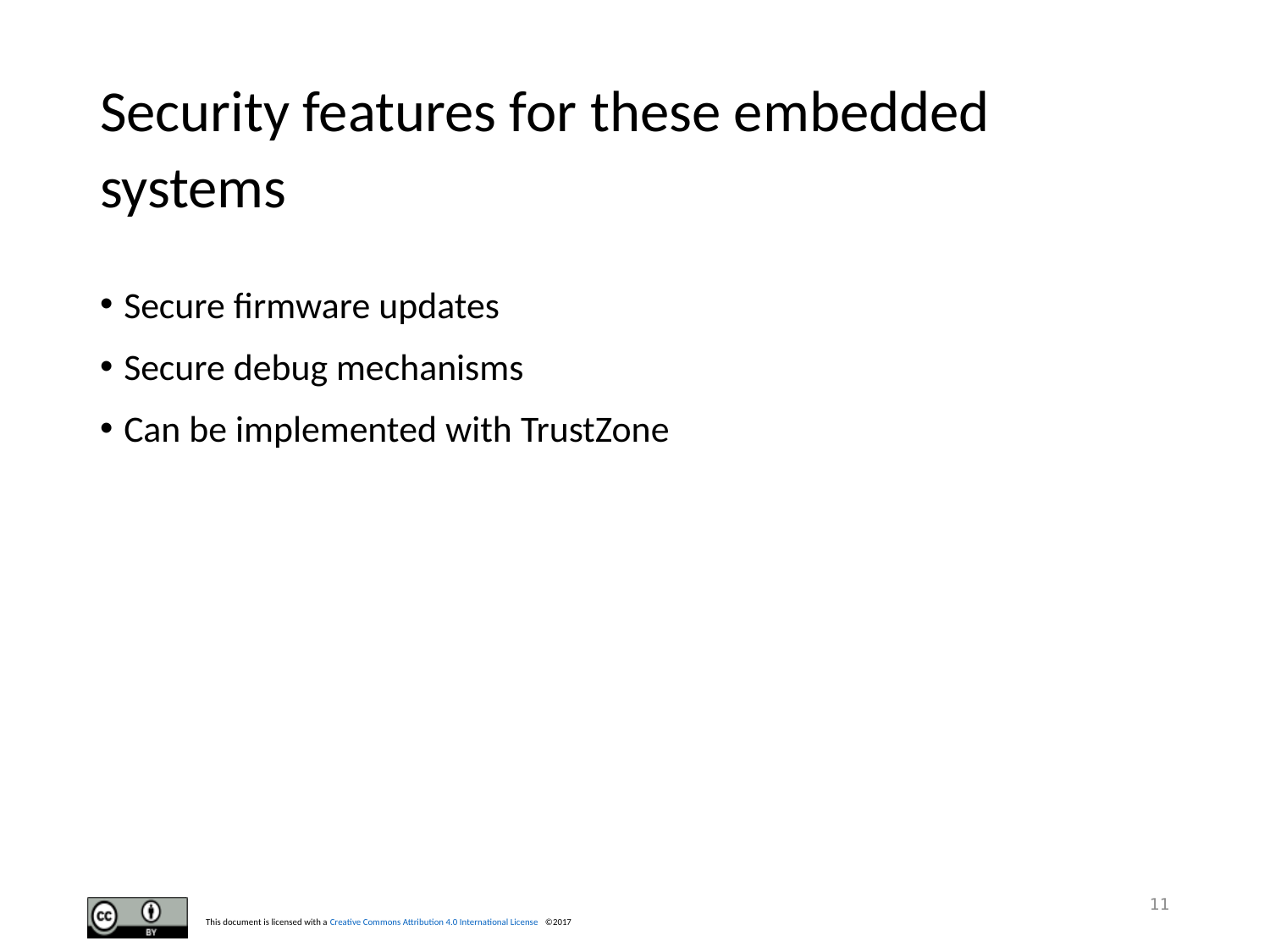

# Security features for these embedded systems
Secure firmware updates
Secure debug mechanisms
Can be implemented with TrustZone

11